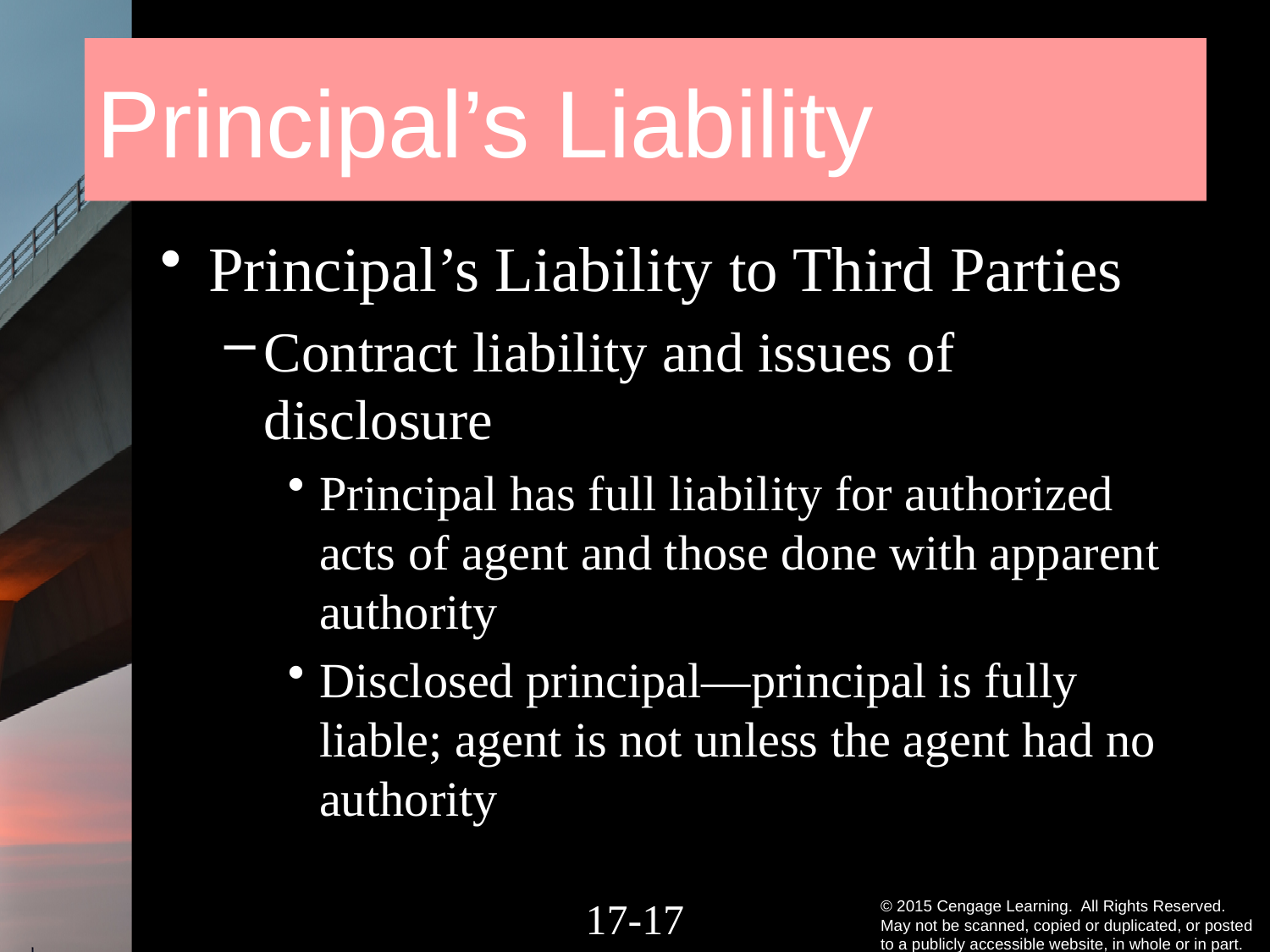

# Principal’s Liability
Principal’s Liability to Third Parties
Contract liability and issues of disclosure
Principal has full liability for authorized acts of agent and those done with apparent authority
Disclosed principal—principal is fully liable; agent is not unless the agent had no authority

17-17